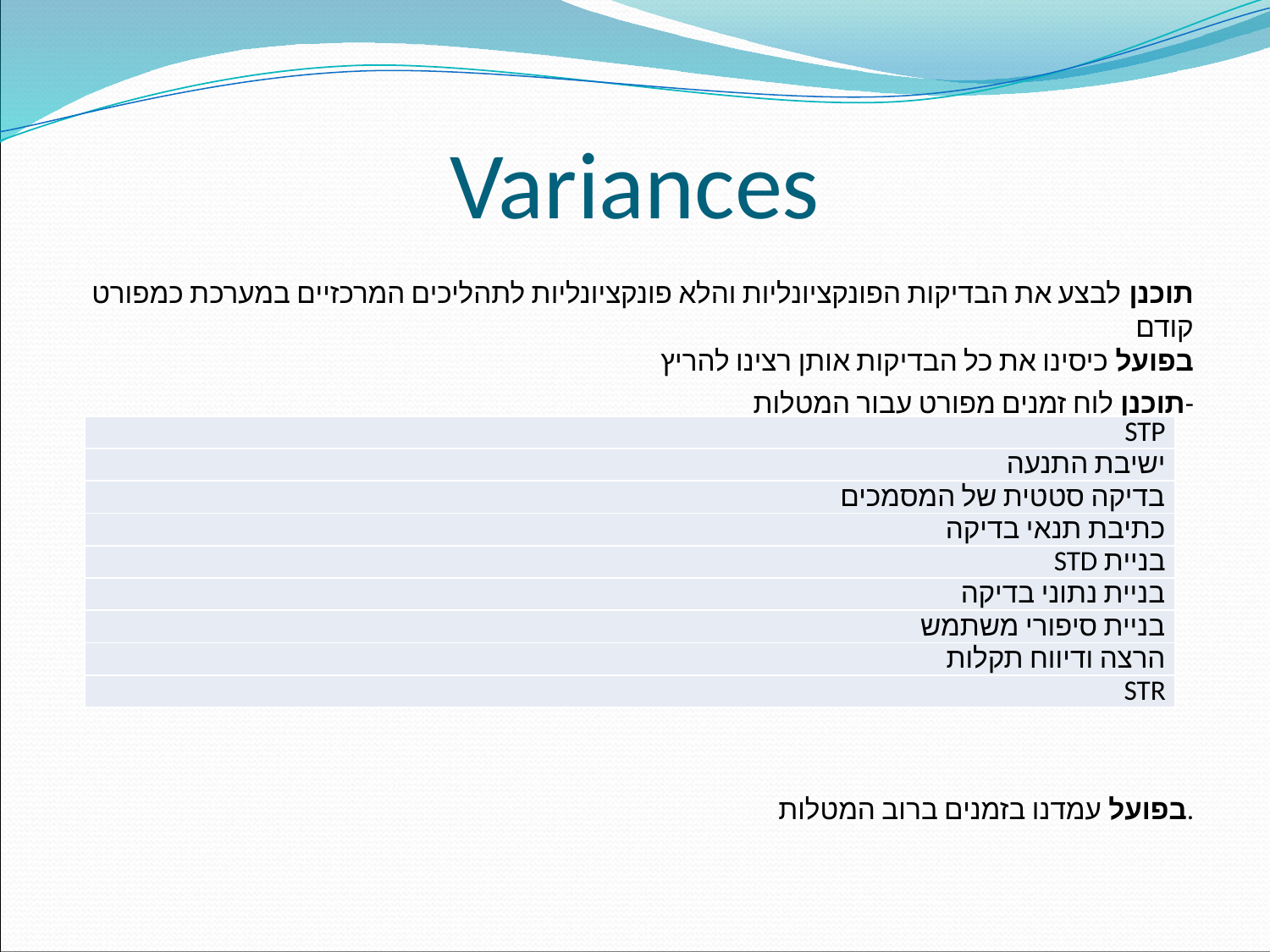

# Variances
תוכנן לבצע את הבדיקות הפונקציונליות והלא פונקציונליות לתהליכים המרכזיים במערכת כמפורט קודם
בפועל כיסינו את כל הבדיקות אותן רצינו להריץ
תוכנן לוח זמנים מפורט עבור המטלות-
| STP |
| --- |
| ישיבת התנעה |
| בדיקה סטטית של המסמכים |
| כתיבת תנאי בדיקה |
| בניית STD |
| בניית נתוני בדיקה |
| בניית סיפורי משתמש |
| הרצה ודיווח תקלות |
| STR |
בפועל עמדנו בזמנים ברוב המטלות.